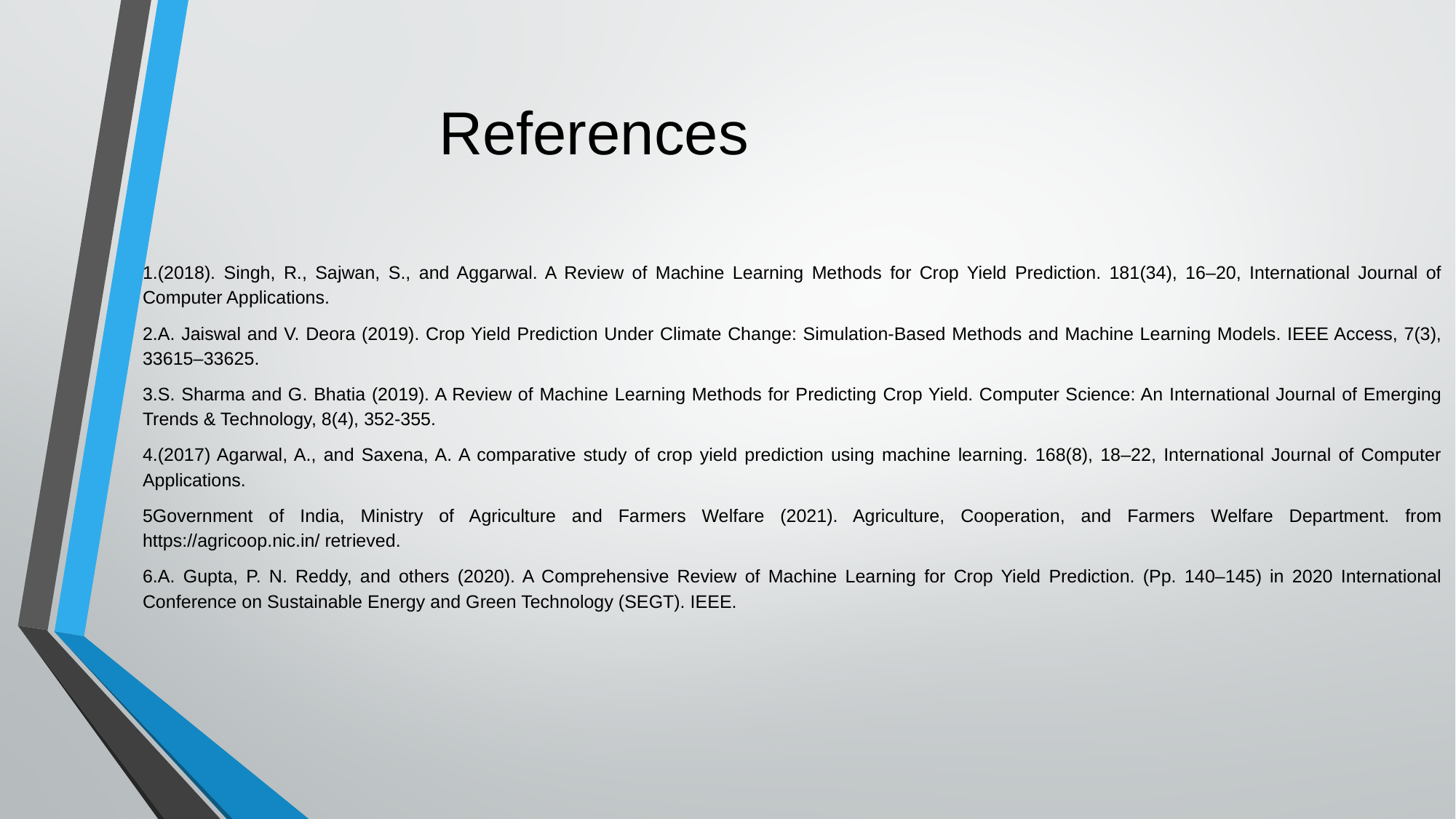

# References
1.(2018). Singh, R., Sajwan, S., and Aggarwal. A Review of Machine Learning Methods for Crop Yield Prediction. 181(34), 16–20, International Journal of Computer Applications.
2.A. Jaiswal and V. Deora (2019). Crop Yield Prediction Under Climate Change: Simulation-Based Methods and Machine Learning Models. IEEE Access, 7(3), 33615–33625.
3.S. Sharma and G. Bhatia (2019). A Review of Machine Learning Methods for Predicting Crop Yield. Computer Science: An International Journal of Emerging Trends & Technology, 8(4), 352-355.
4.(2017) Agarwal, A., and Saxena, A. A comparative study of crop yield prediction using machine learning. 168(8), 18–22, International Journal of Computer Applications.
5Government of India, Ministry of Agriculture and Farmers Welfare (2021). Agriculture, Cooperation, and Farmers Welfare Department. from https://agricoop.nic.in/ retrieved.
6.A. Gupta, P. N. Reddy, and others (2020). A Comprehensive Review of Machine Learning for Crop Yield Prediction. (Pp. 140–145) in 2020 International Conference on Sustainable Energy and Green Technology (SEGT). IEEE.